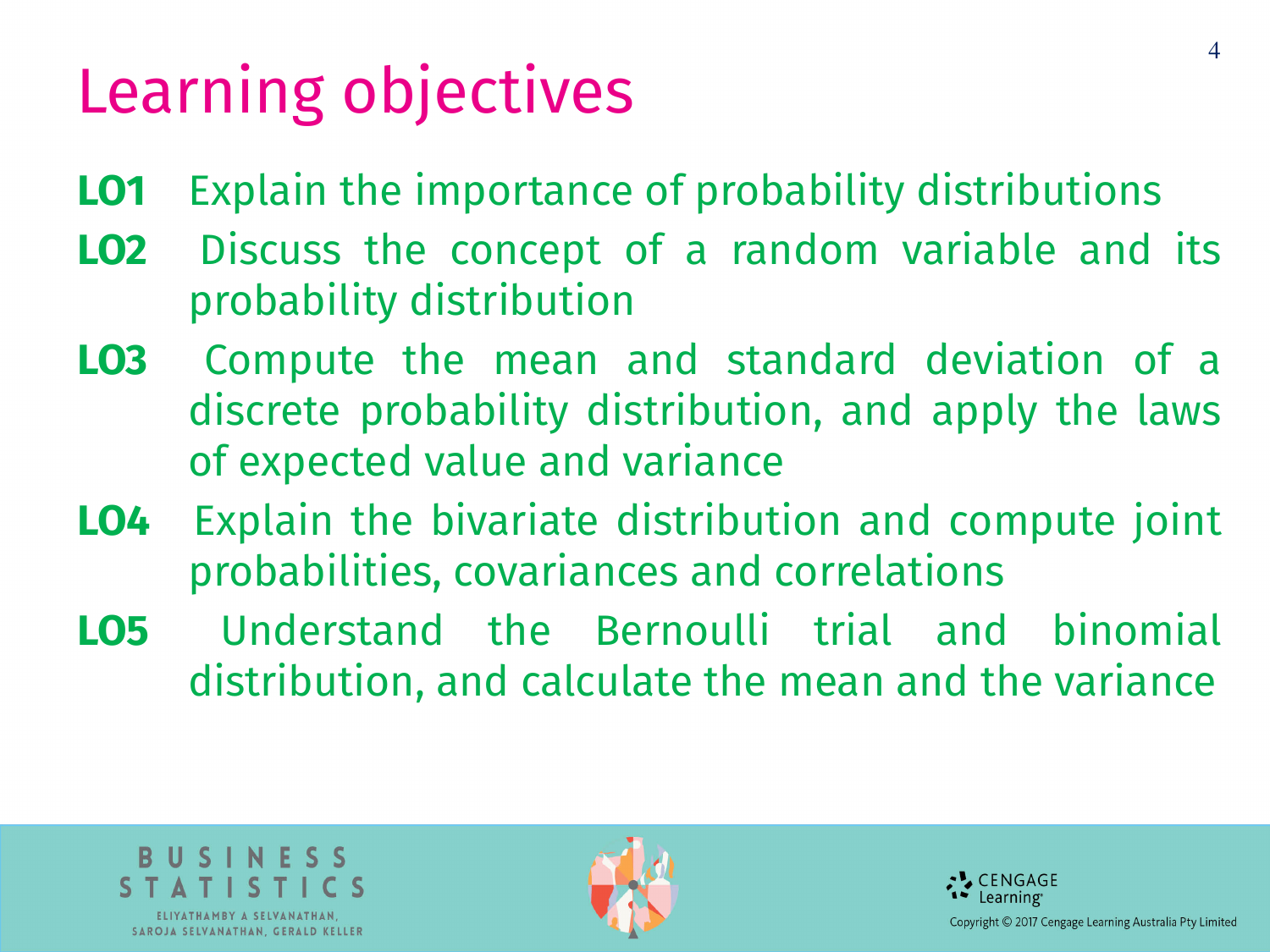

4
# Learning objectives
LO1 	Explain the importance of probability distributions
LO2 	Discuss the concept of a random variable and its probability distribution
LO3 	Compute the mean and standard deviation of a discrete probability distribution, and apply the laws of expected value and variance
LO4 	Explain the bivariate distribution and compute joint probabilities, covariances and correlations
LO5 	Understand the Bernoulli trial and binomial distribution, and calculate the mean and the variance